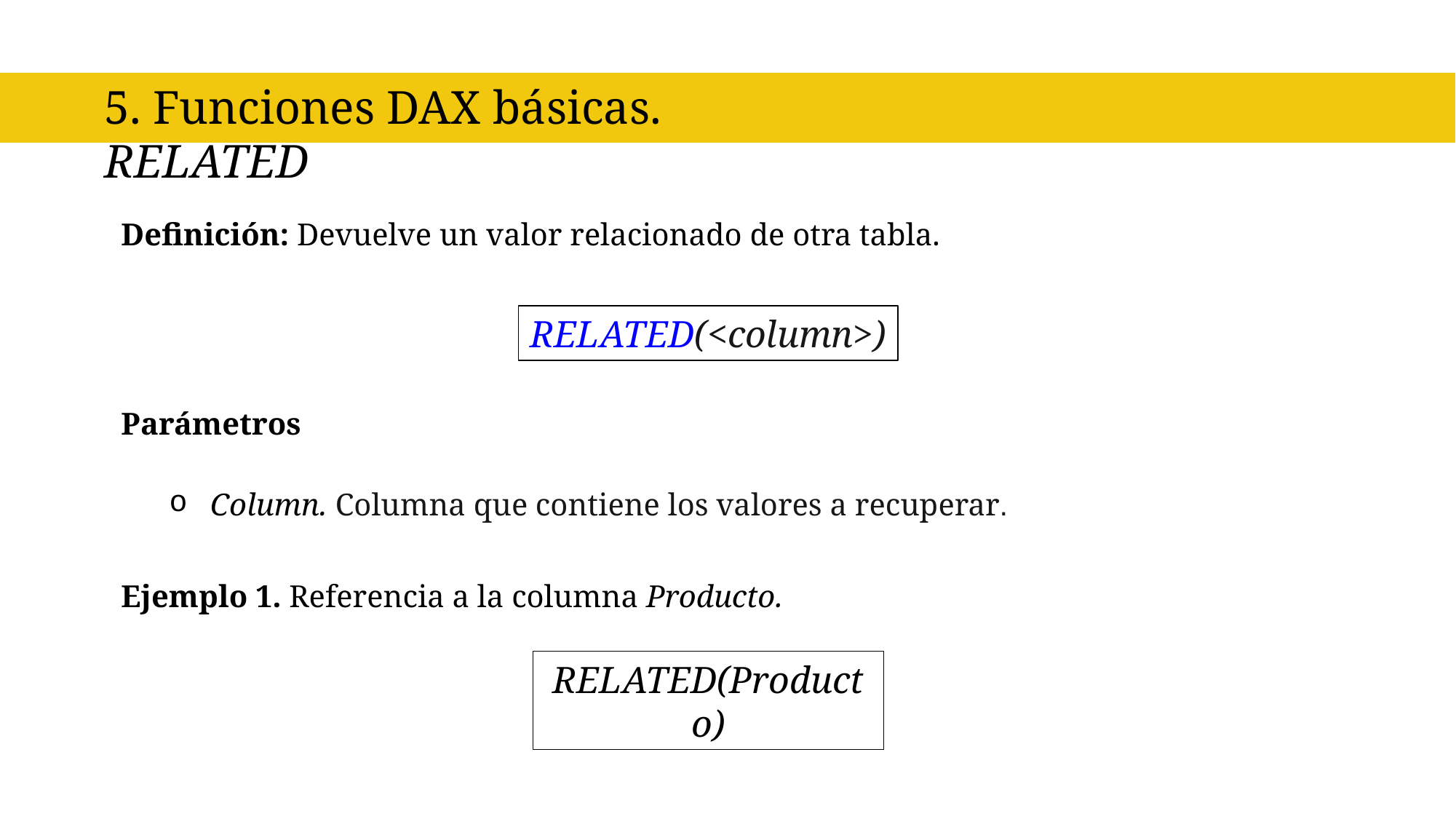

5. Funciones DAX básicas. RELATED
Definición: Devuelve un valor relacionado de otra tabla.
RELATED(<column>)
Parámetros
Column. Columna que contiene los valores a recuperar.
Ejemplo 1. Referencia a la columna Producto.
RELATED(Producto)